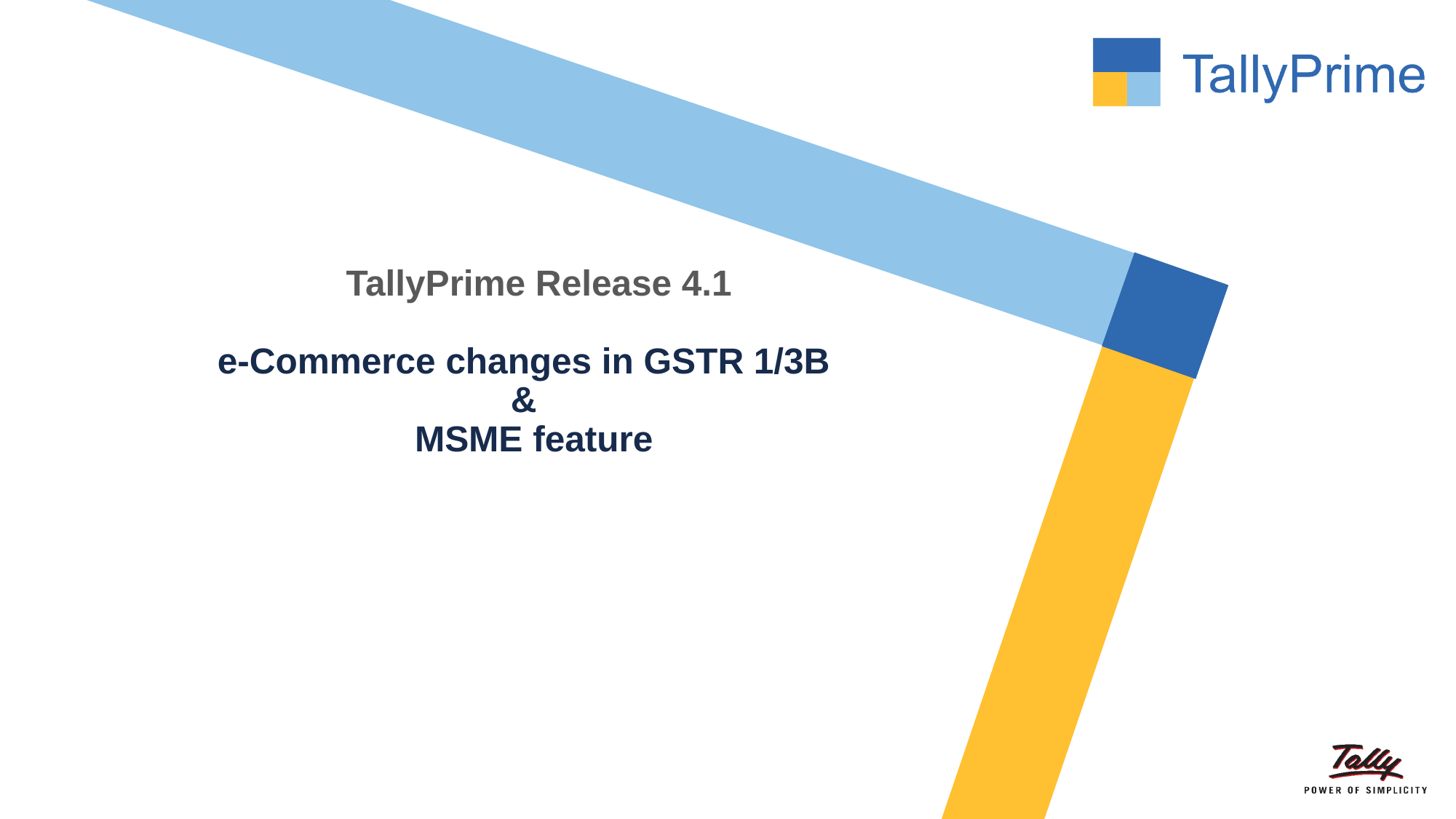

# TallyPrime Release 4.1 e-Commerce changes in GSTR 1/3B & MSME feature